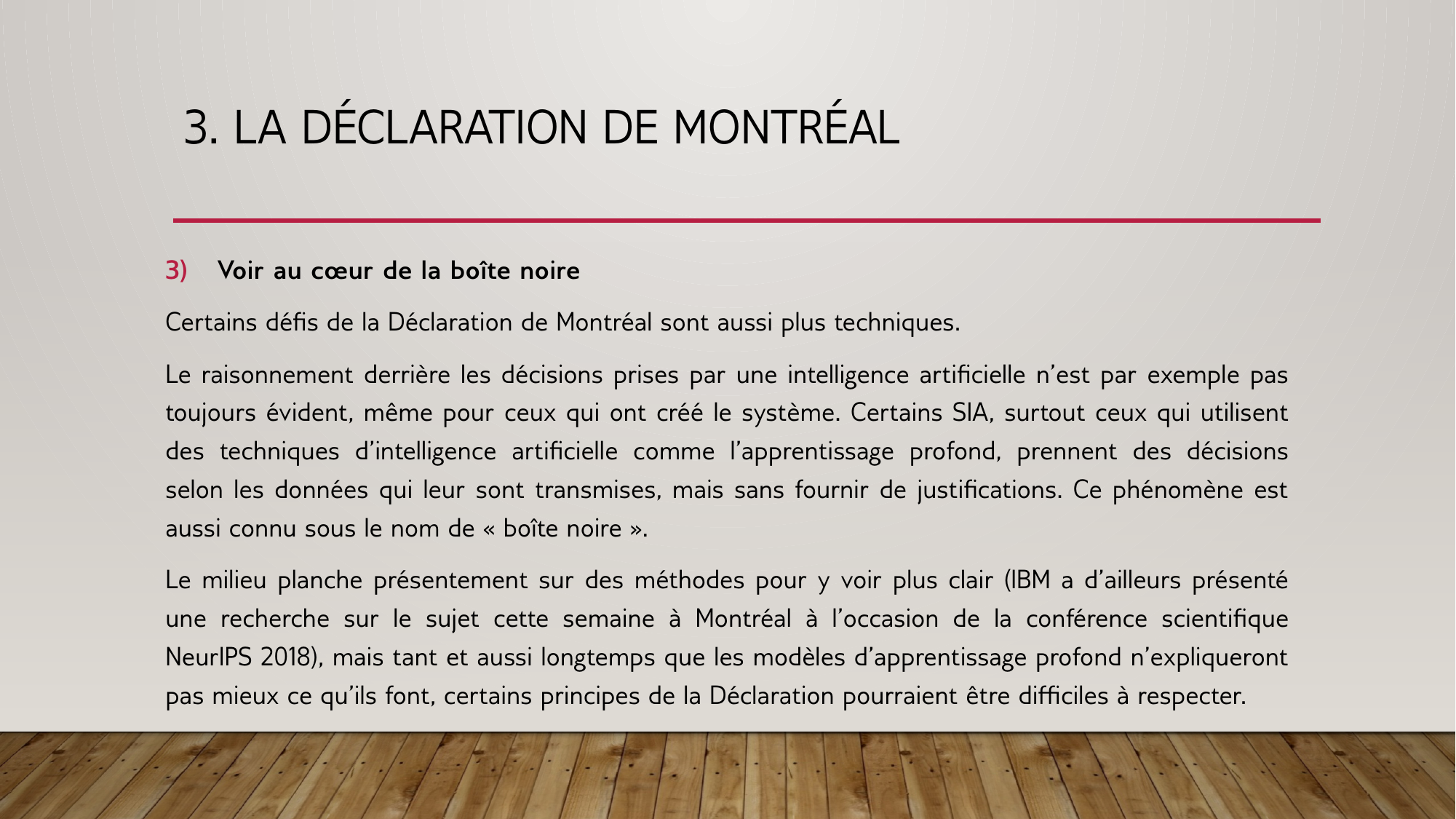

# 3. La déclaration de Montréal
Voir au cœur de la boîte noire
Certains défis de la Déclaration de Montréal sont aussi plus techniques.
Le raisonnement derrière les décisions prises par une intelligence artificielle n’est par exemple pas toujours évident, même pour ceux qui ont créé le système. Certains SIA, surtout ceux qui utilisent des techniques d’intelligence artificielle comme l’apprentissage profond, prennent des décisions selon les données qui leur sont transmises, mais sans fournir de justifications. Ce phénomène est aussi connu sous le nom de « boîte noire ».
Le milieu planche présentement sur des méthodes pour y voir plus clair (IBM a d’ailleurs présenté une recherche sur le sujet cette semaine à Montréal à l’occasion de la conférence scientifique NeurIPS 2018), mais tant et aussi longtemps que les modèles d’apprentissage profond n’expliqueront pas mieux ce qu’ils font, certains principes de la Déclaration pourraient être difficiles à respecter.